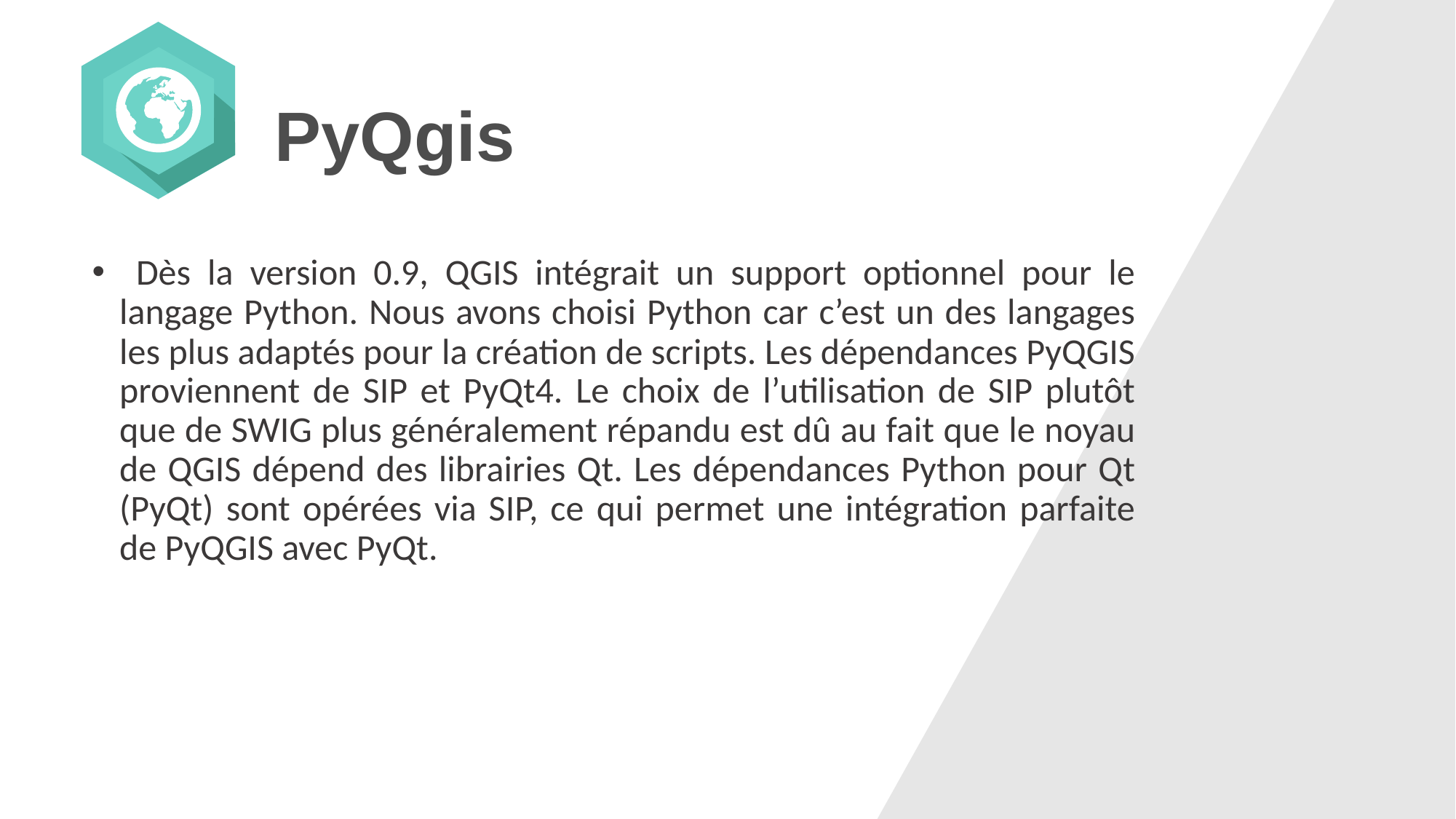

PyQgis
 Dès la version 0.9, QGIS intégrait un support optionnel pour le langage Python. Nous avons choisi Python car c’est un des langages les plus adaptés pour la création de scripts. Les dépendances PyQGIS proviennent de SIP et PyQt4. Le choix de l’utilisation de SIP plutôt que de SWIG plus généralement répandu est dû au fait que le noyau de QGIS dépend des librairies Qt. Les dépendances Python pour Qt (PyQt) sont opérées via SIP, ce qui permet une intégration parfaite de PyQGIS avec PyQt.